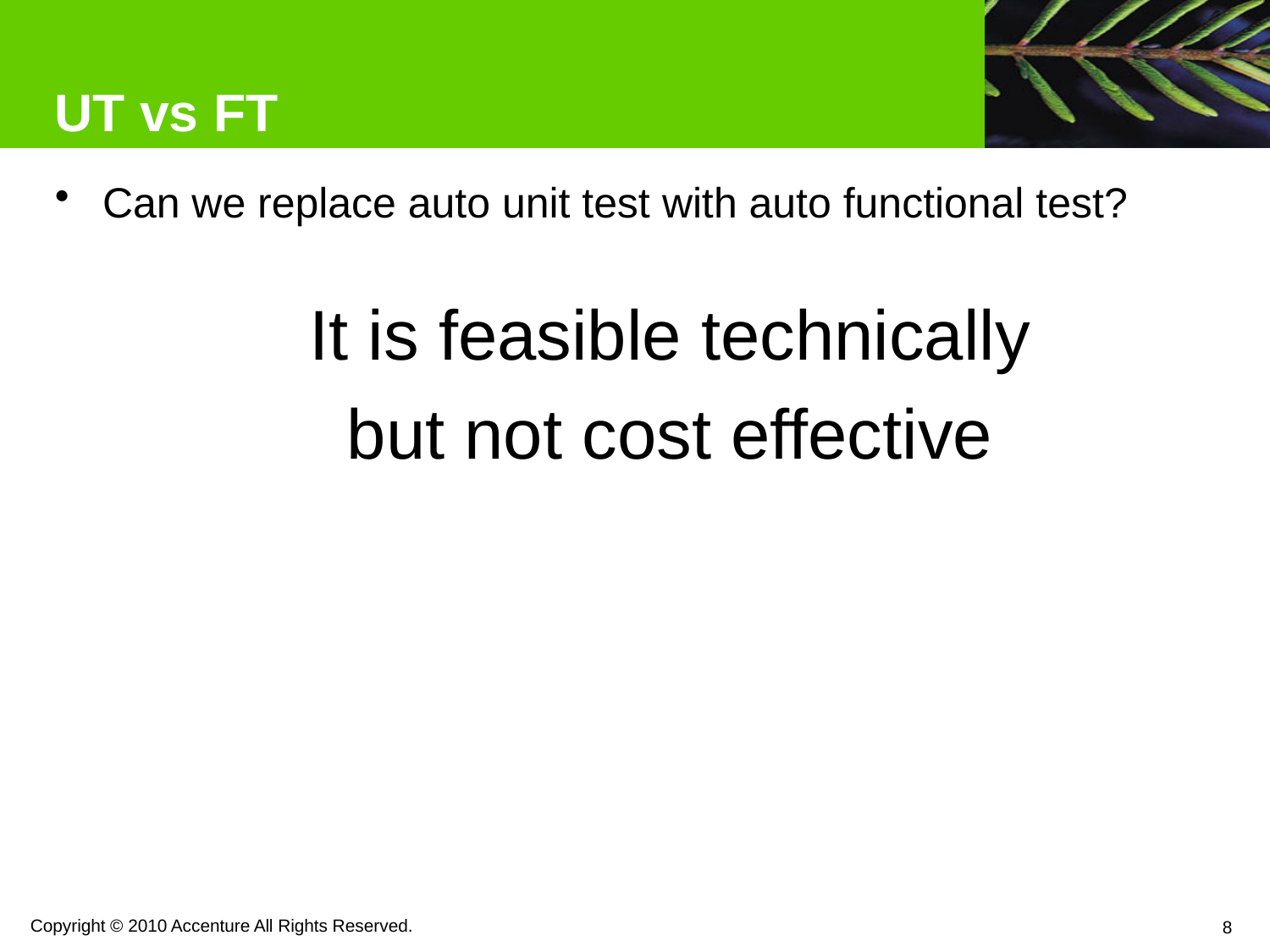

# UT vs FT
Can we replace auto unit test with auto functional test?

It is feasible technically
but not cost effective

Copyright © 2010 Accenture All Rights Reserved.
8